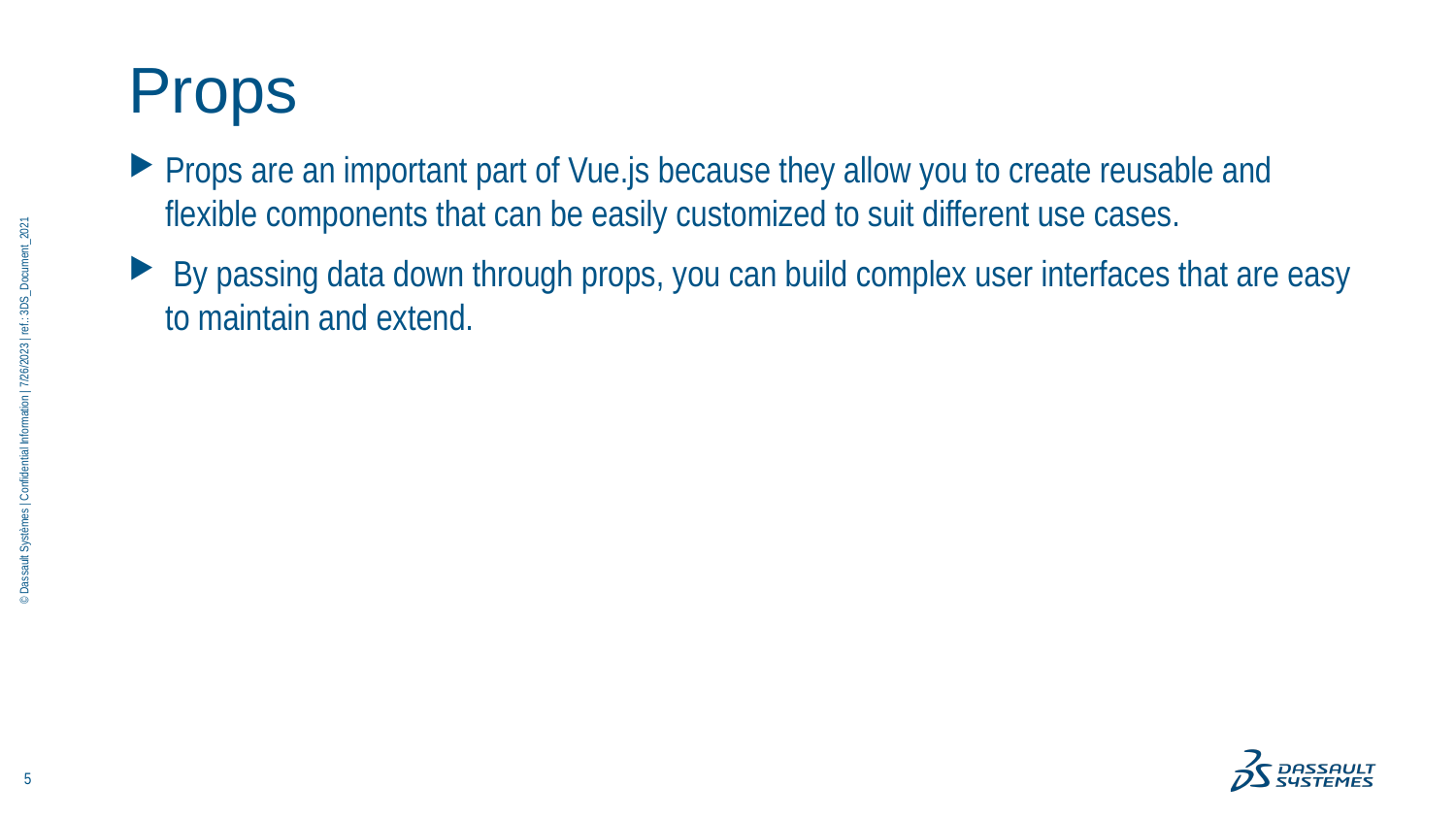

# Props
Props are an important part of Vue.js because they allow you to create reusable and flexible components that can be easily customized to suit different use cases.
 By passing data down through props, you can build complex user interfaces that are easy to maintain and extend.